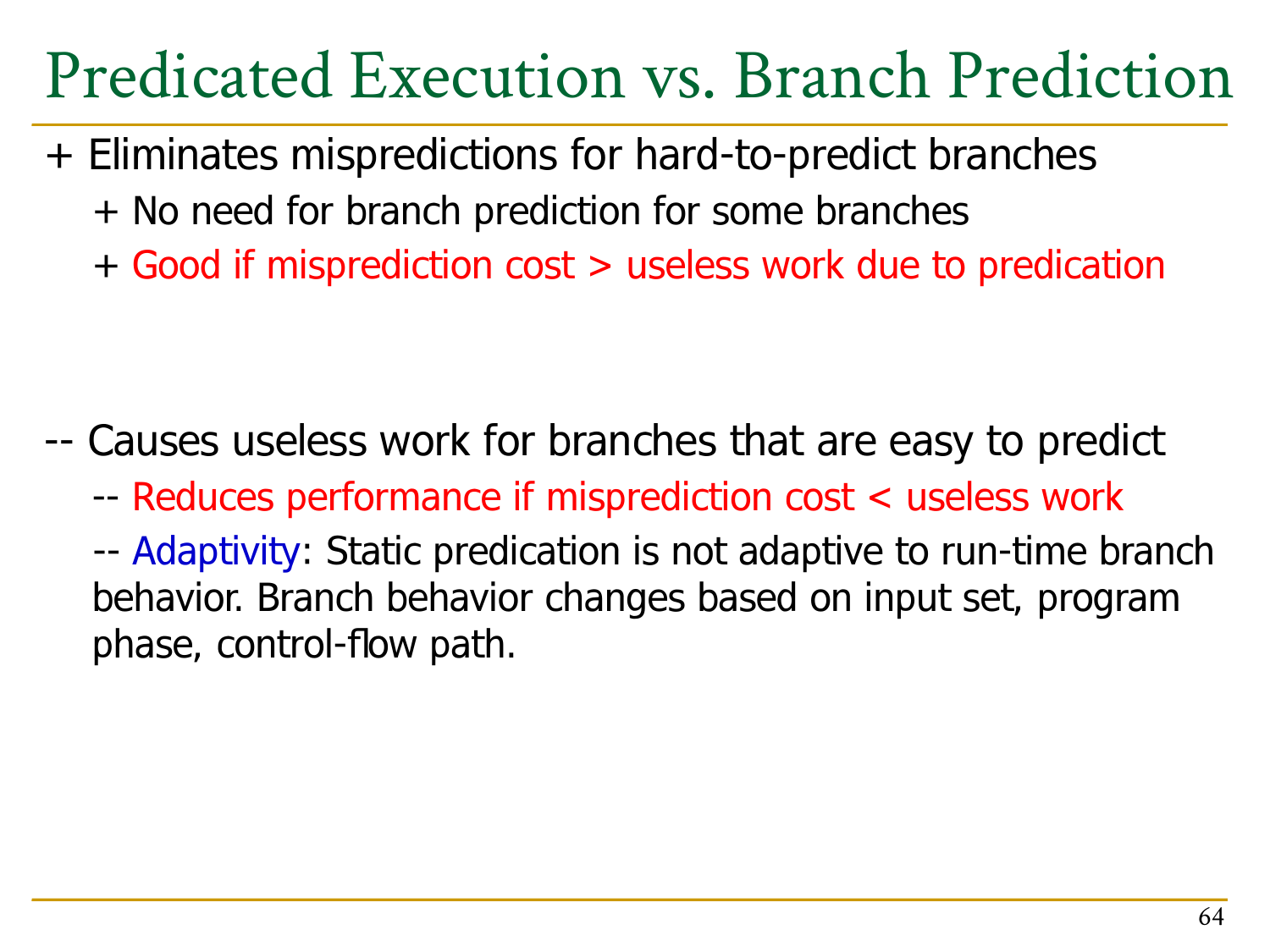

# Predicated Execution vs. Branch Prediction
+ Eliminates mispredictions for hard-to-predict branches
	+ No need for branch prediction for some branches
	+ Good if misprediction cost > useless work due to predication

-- Causes useless work for branches that are easy to predict
	-- Reduces performance if misprediction cost < useless work
    -- Adaptivity: Static predication is not adaptive to run-time branch behavior. Branch behavior changes based on input set, program phase, control-flow path.

64